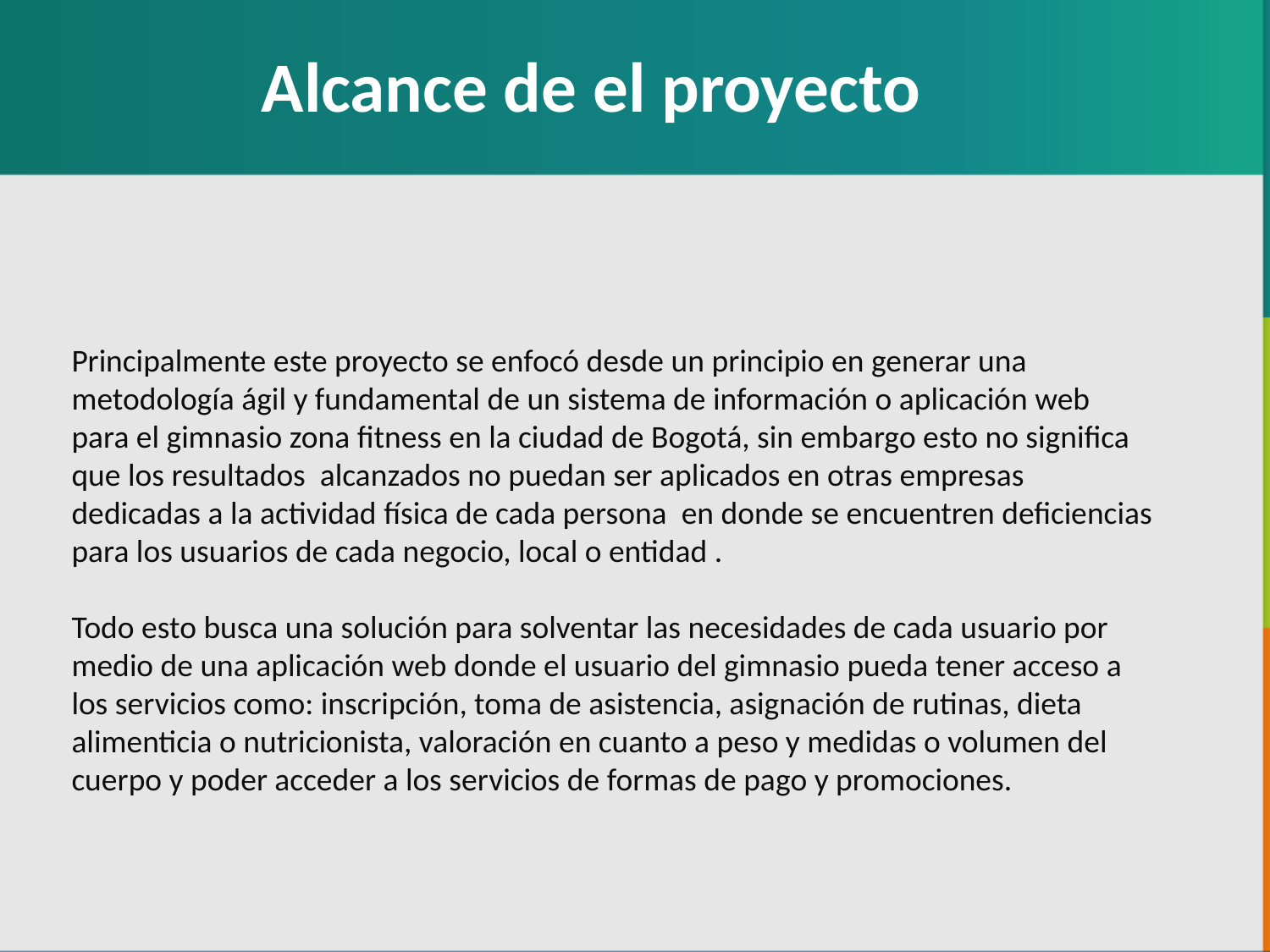

Alcance de el proyecto
Principalmente este proyecto se enfocó desde un principio en generar una metodología ágil y fundamental de un sistema de información o aplicación web para el gimnasio zona fitness en la ciudad de Bogotá, sin embargo esto no significa que los resultados  alcanzados no puedan ser aplicados en otras empresas dedicadas a la actividad física de cada persona  en donde se encuentren deficiencias para los usuarios de cada negocio, local o entidad .

Todo esto busca una solución para solventar las necesidades de cada usuario por medio de una aplicación web donde el usuario del gimnasio pueda tener acceso a los servicios como: inscripción, toma de asistencia, asignación de rutinas, dieta alimenticia o nutricionista, valoración en cuanto a peso y medidas o volumen del cuerpo y poder acceder a los servicios de formas de pago y promociones.